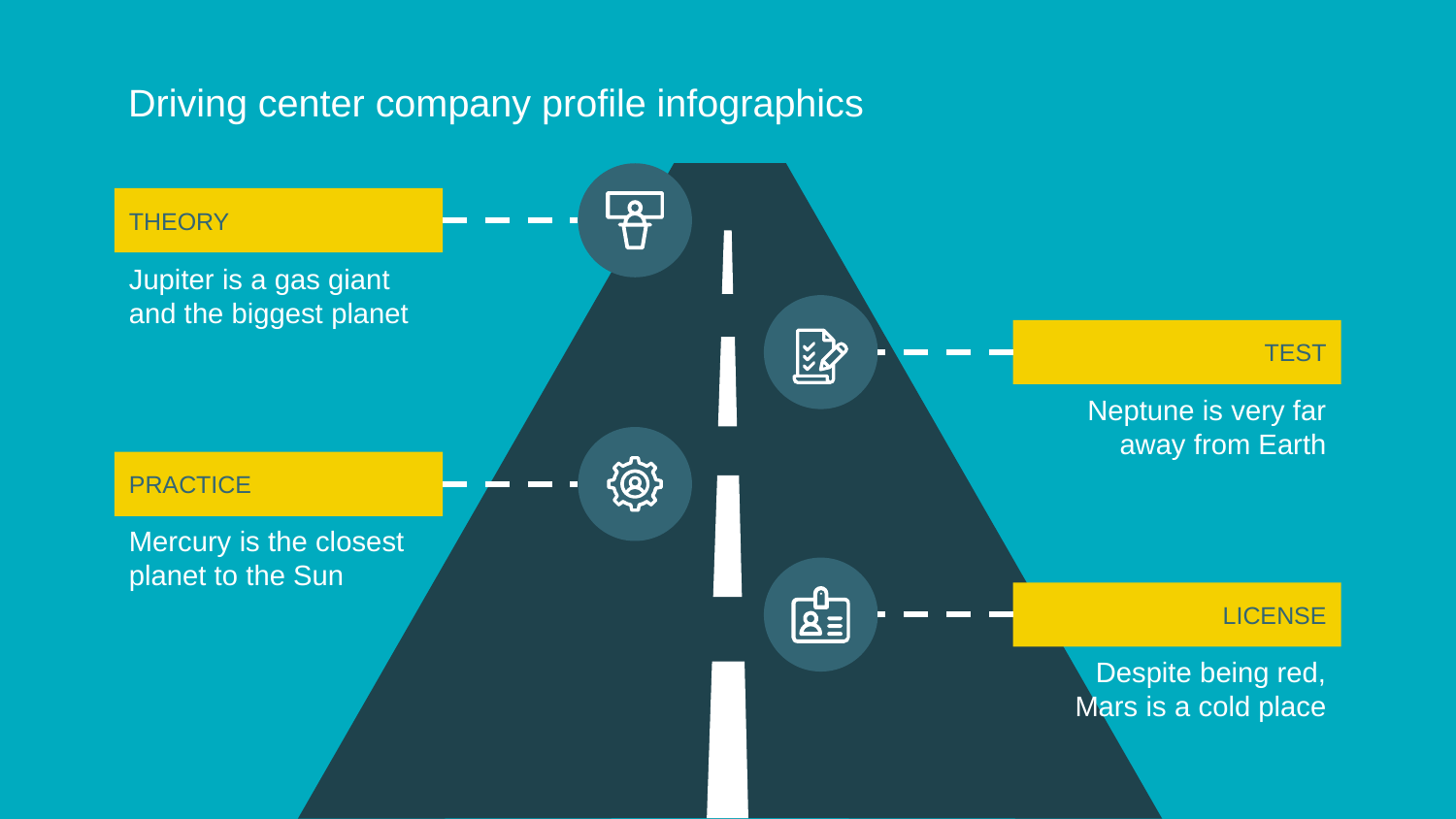

# Driving center company profile infographics

THEORY
Jupiter is a gas giant and the biggest planet

TEST
Neptune is very far away from Earth

PRACTICE
Mercury is the closest planet to the Sun

LICENSE
Despite being red, Mars is a cold place